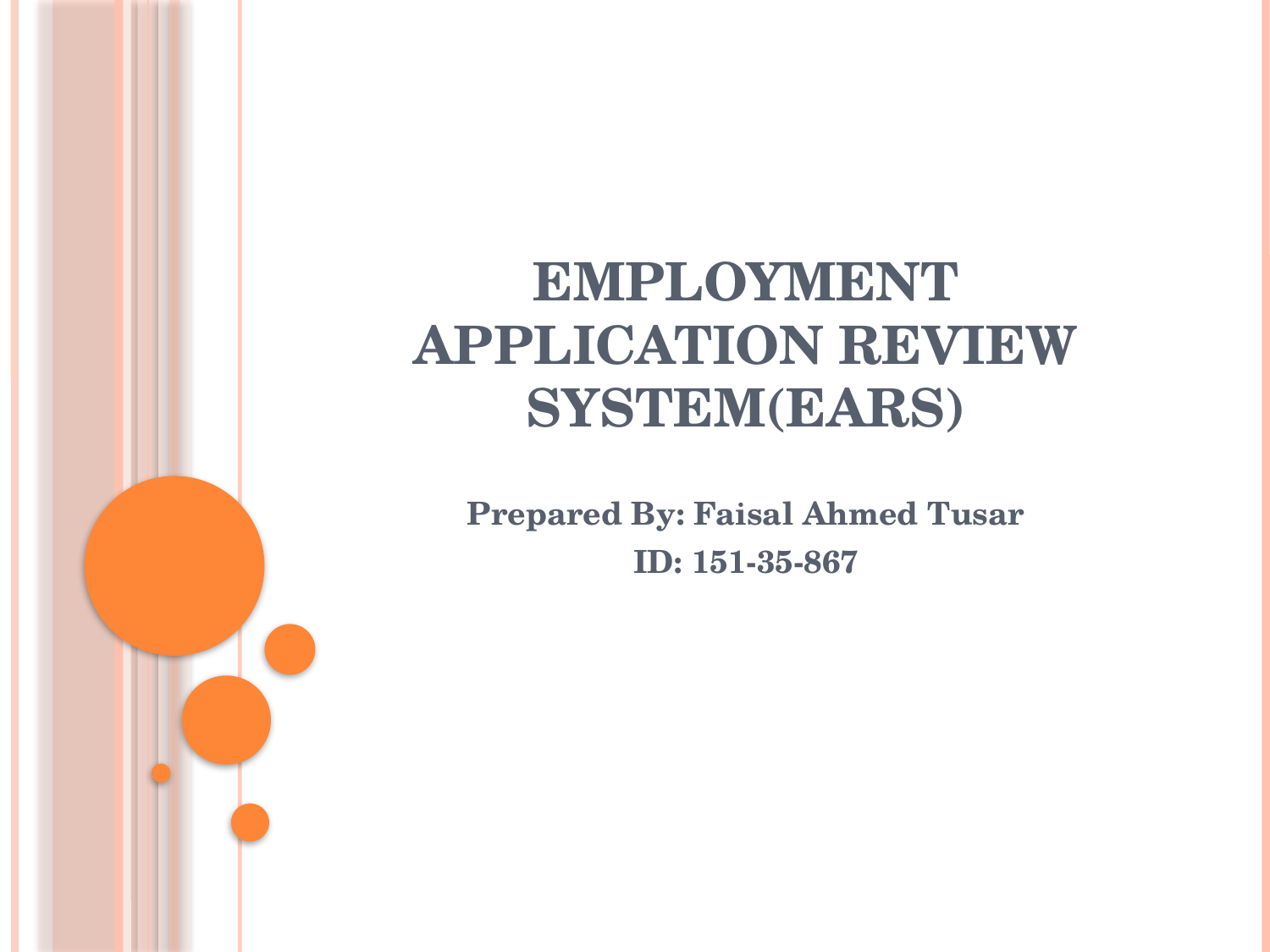

# Employment Application Review System(EARS)
Prepared By: Faisal Ahmed Tusar
ID: 151-35-867